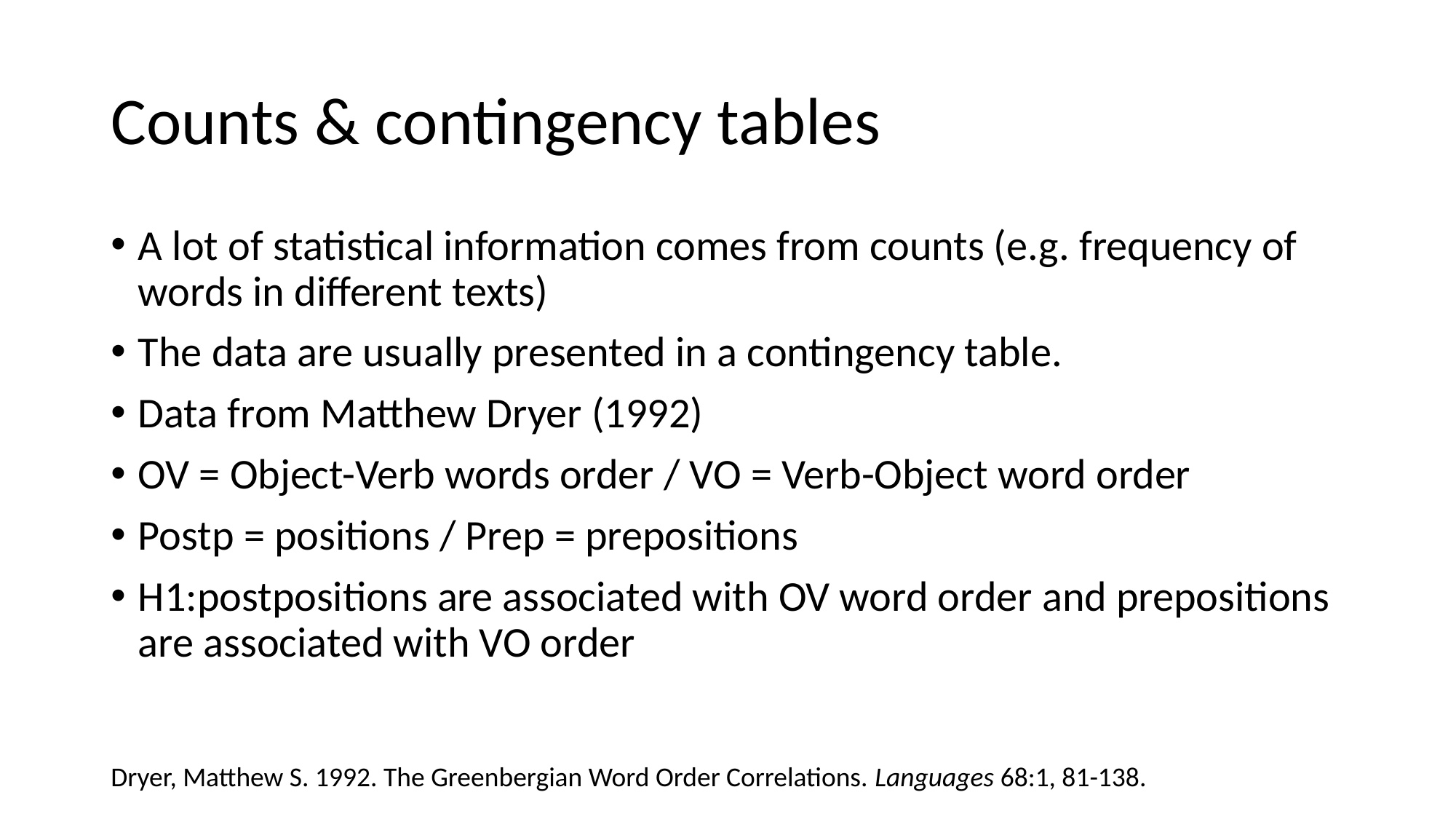

# Counts & contingency tables
A lot of statistical information comes from counts (e.g. frequency of words in different texts)
The data are usually presented in a contingency table.
Data from Matthew Dryer (1992)
OV = Object-Verb words order / VO = Verb-Object word order
Postp = positions / Prep = prepositions
H1:postpositions are associated with OV word order and prepositions are associated with VO order
Dryer, Matthew S. 1992. The Greenbergian Word Order Correlations. Languages 68:1, 81-138.